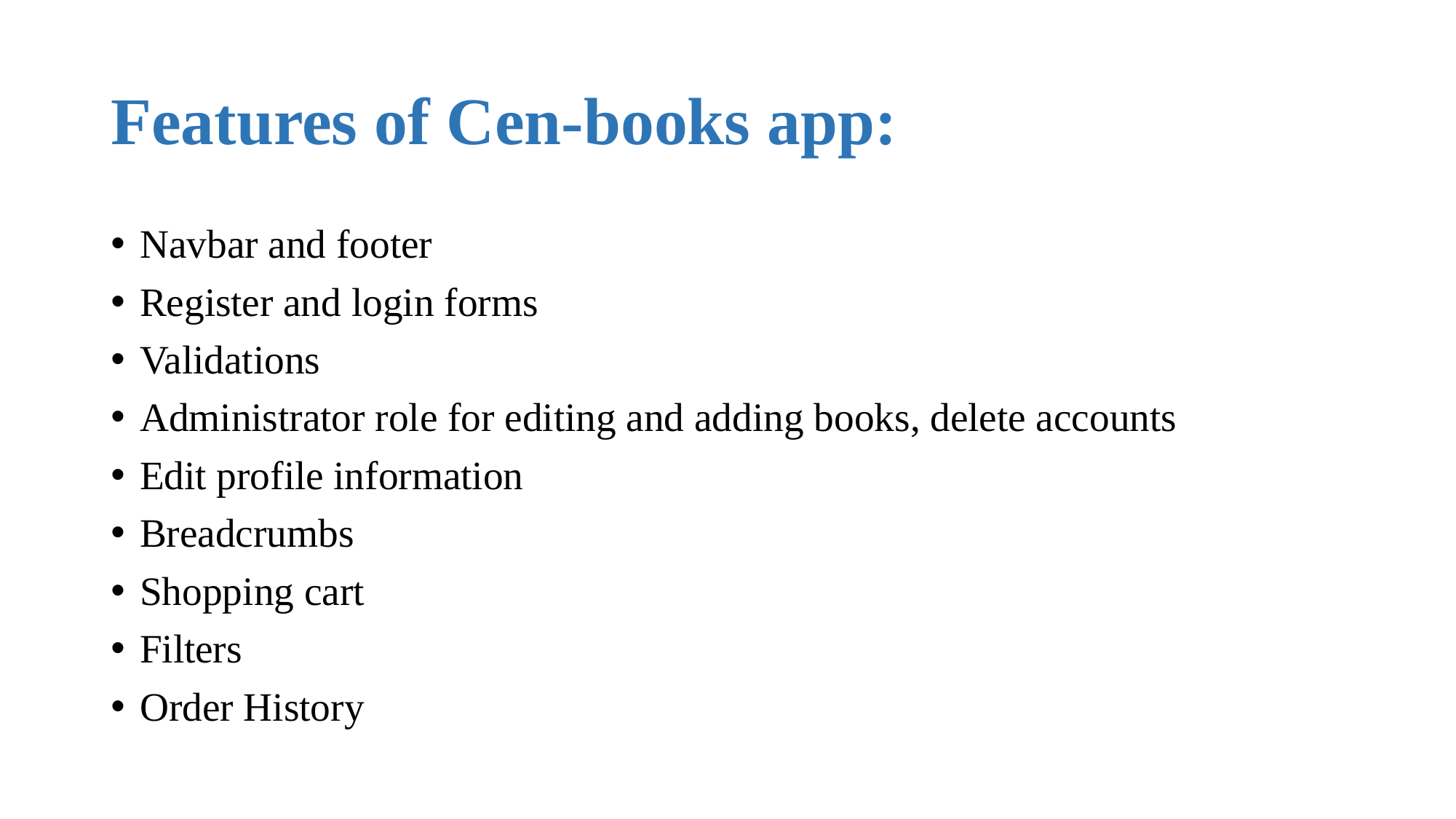

# Features of Cen-books app:
Navbar and footer
Register and login forms
Validations
Administrator role for editing and adding books, delete accounts
Edit profile information
Breadcrumbs
Shopping cart
Filters
Order History